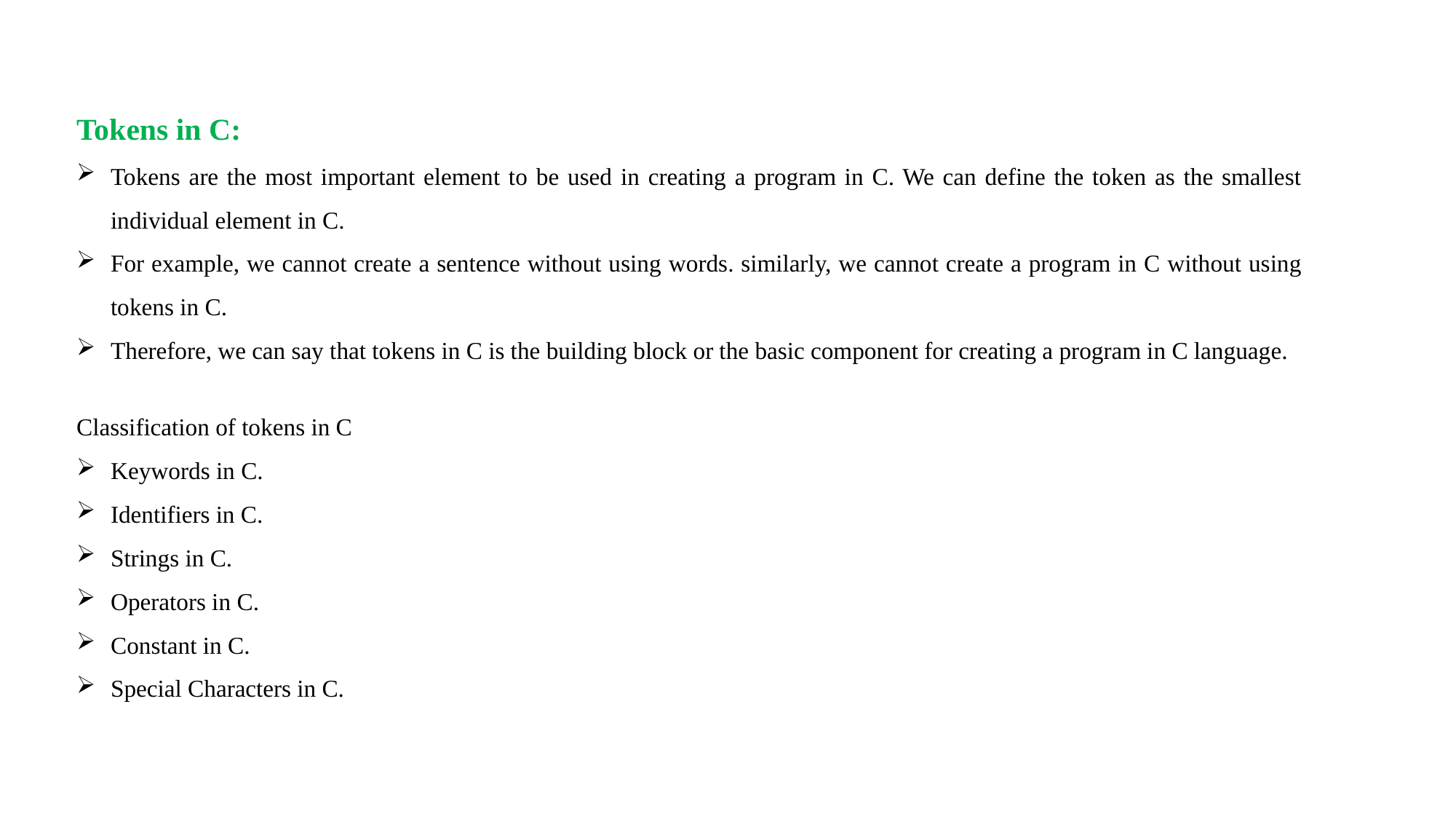

Tokens in C:
Tokens are the most important element to be used in creating a program in C. We can define the token as the smallest individual element in C.
For example, we cannot create a sentence without using words. similarly, we cannot create a program in C without using tokens in C.
Therefore, we can say that tokens in C is the building block or the basic component for creating a program in C language.

Classification of tokens in C
Keywords in C.
Identifiers in C.
Strings in C.
Operators in C.
Constant in C.
Special Characters in C.